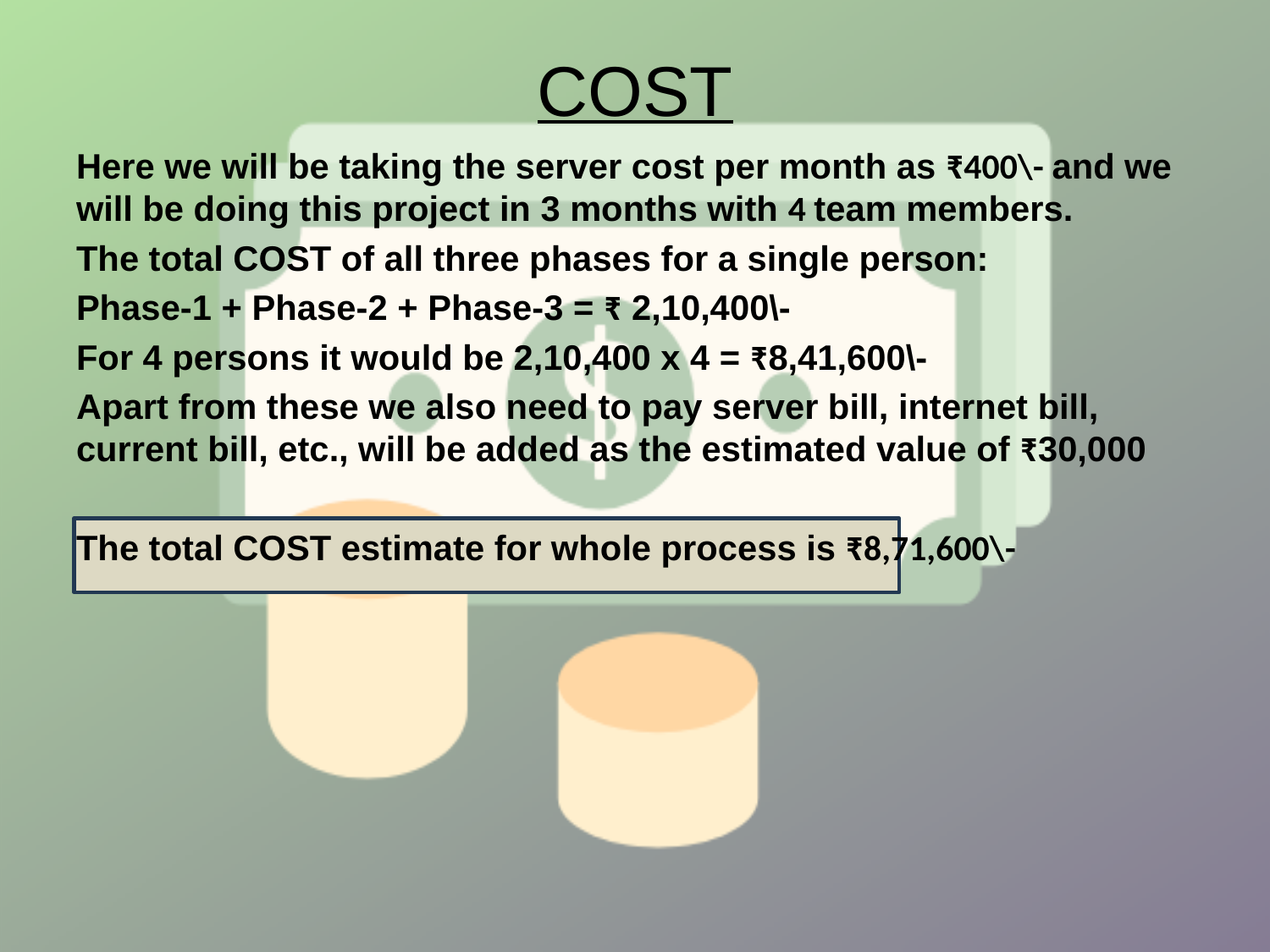

# COST
Here we will be taking the server cost per month as ₹400\- and we will be doing this project in 3 months with 4 team members.
The total COST of all three phases for a single person:
Phase-1 + Phase-2 + Phase-3 = ₹ 2,10,400\-
For 4 persons it would be 2,10,400 x 4 = ₹8,41,600\-
Apart from these we also need to pay server bill, internet bill, current bill, etc., will be added as the estimated value of ₹30,000

The total COST estimate for whole process is ₹8,71,600\-